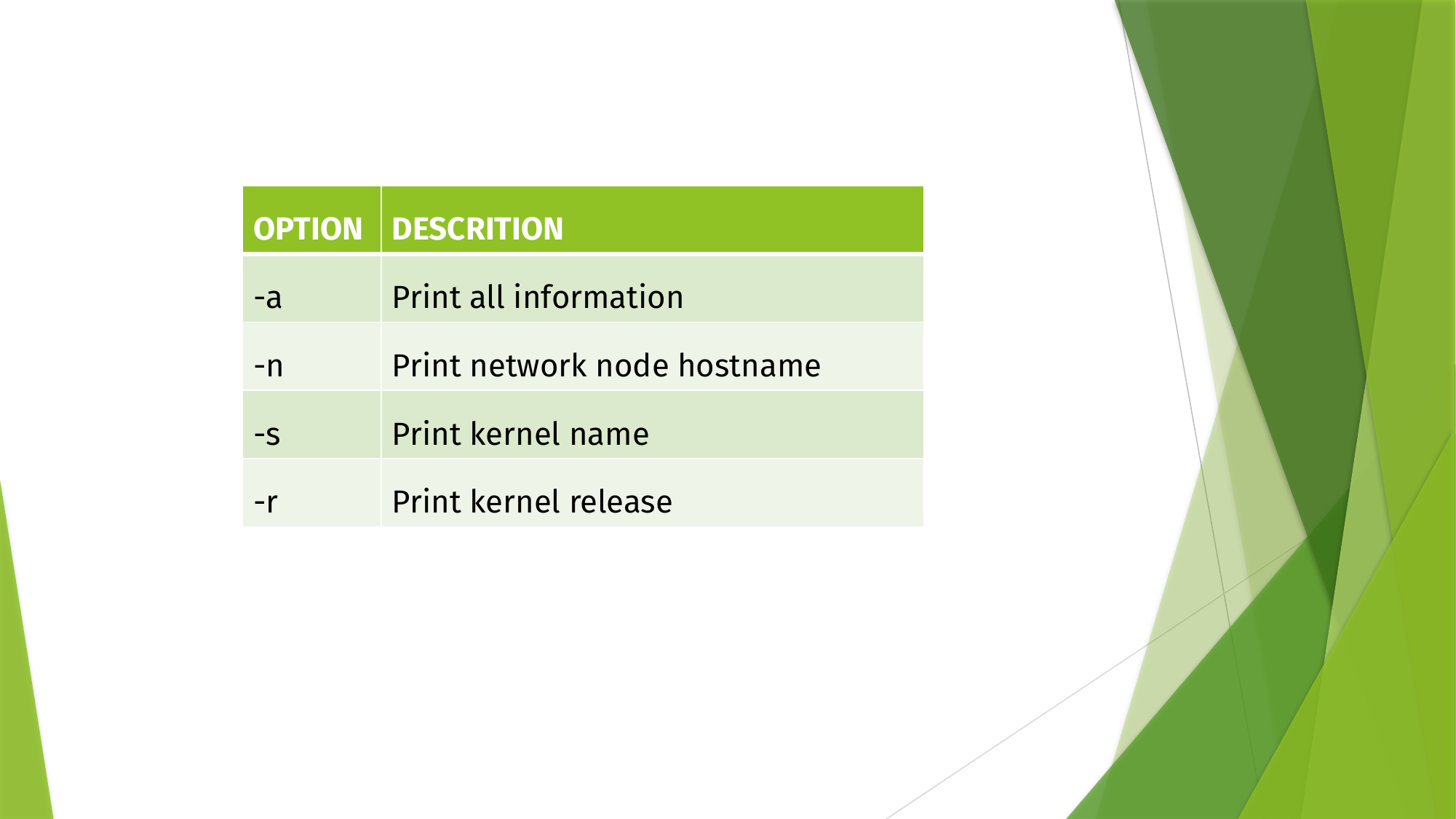

| OPTION | DESCRITION |
| --- | --- |
| -a | Print all information |
| -n | Print network node hostname |
| -s | Print kernel name |
| -r | Print kernel release |